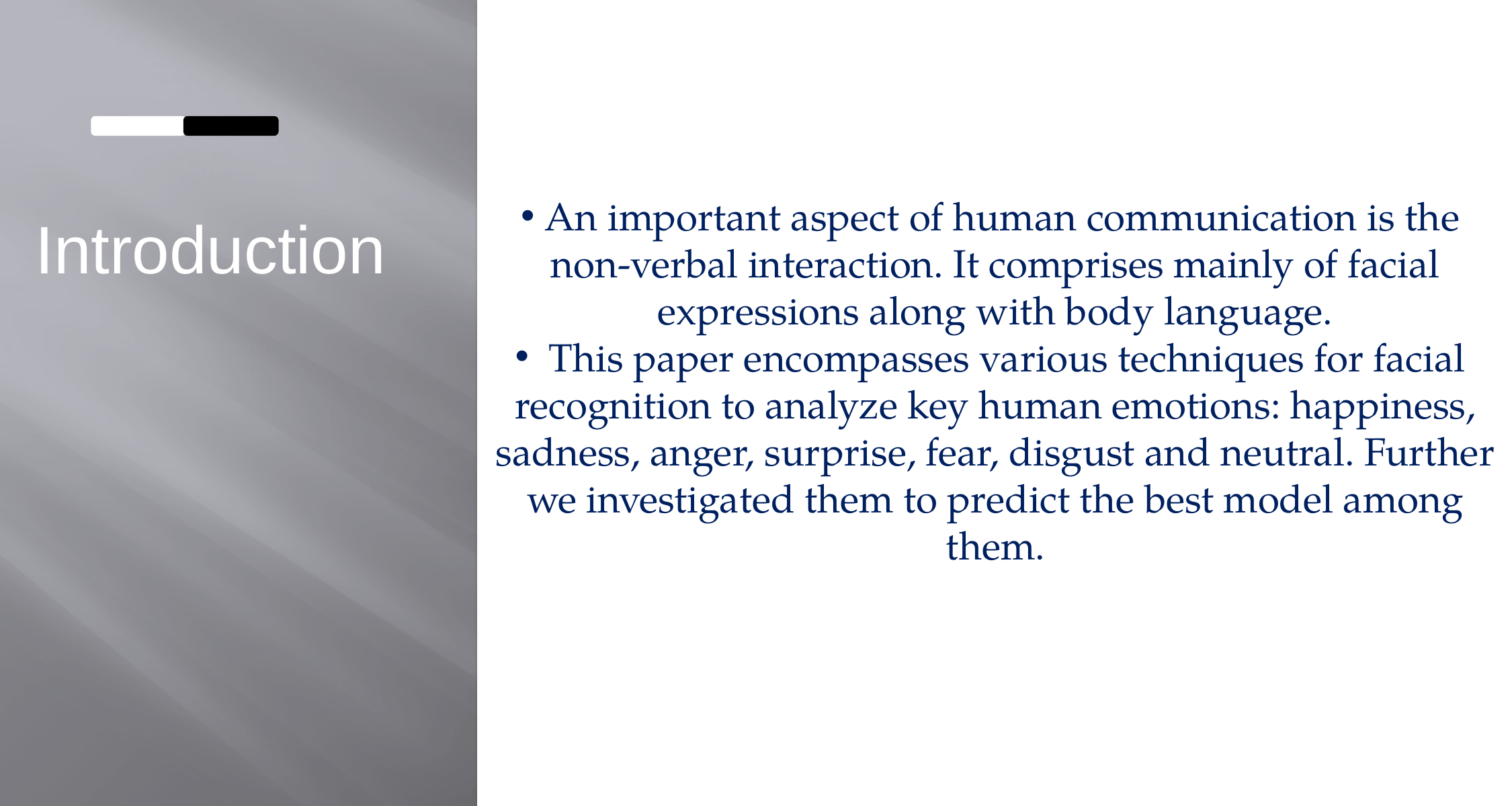

An important aspect of human communication is the non-verbal interaction. It comprises mainly of facial expressions along with body language.
 This paper encompasses various techniques for facial recognition to analyze key human emotions: happiness, sadness, anger, surprise, fear, disgust and neutral. Further we investigated them to predict the best model among them.

Introduction